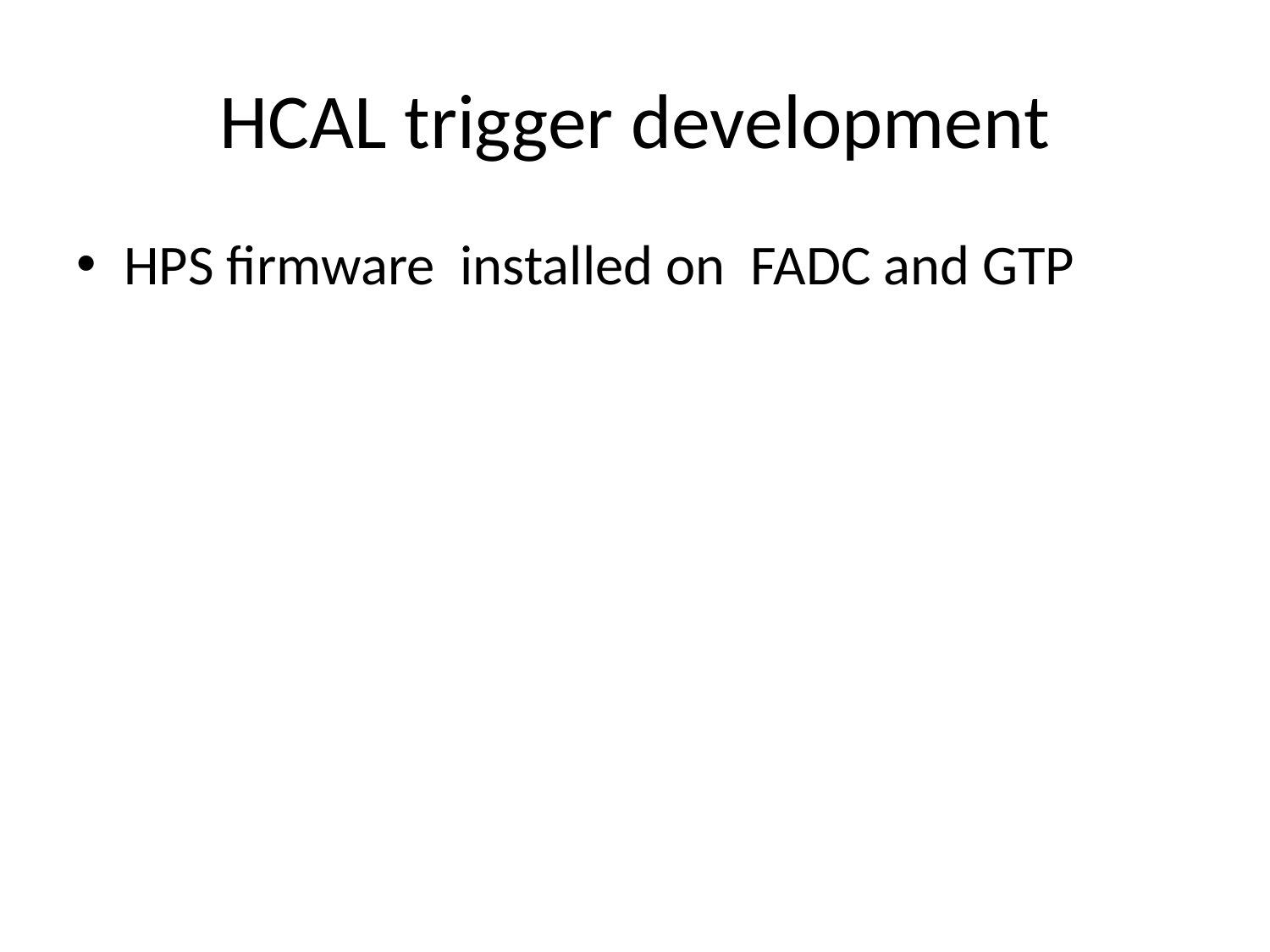

# HCAL trigger development
HPS firmware  installed on  FADC and GTP